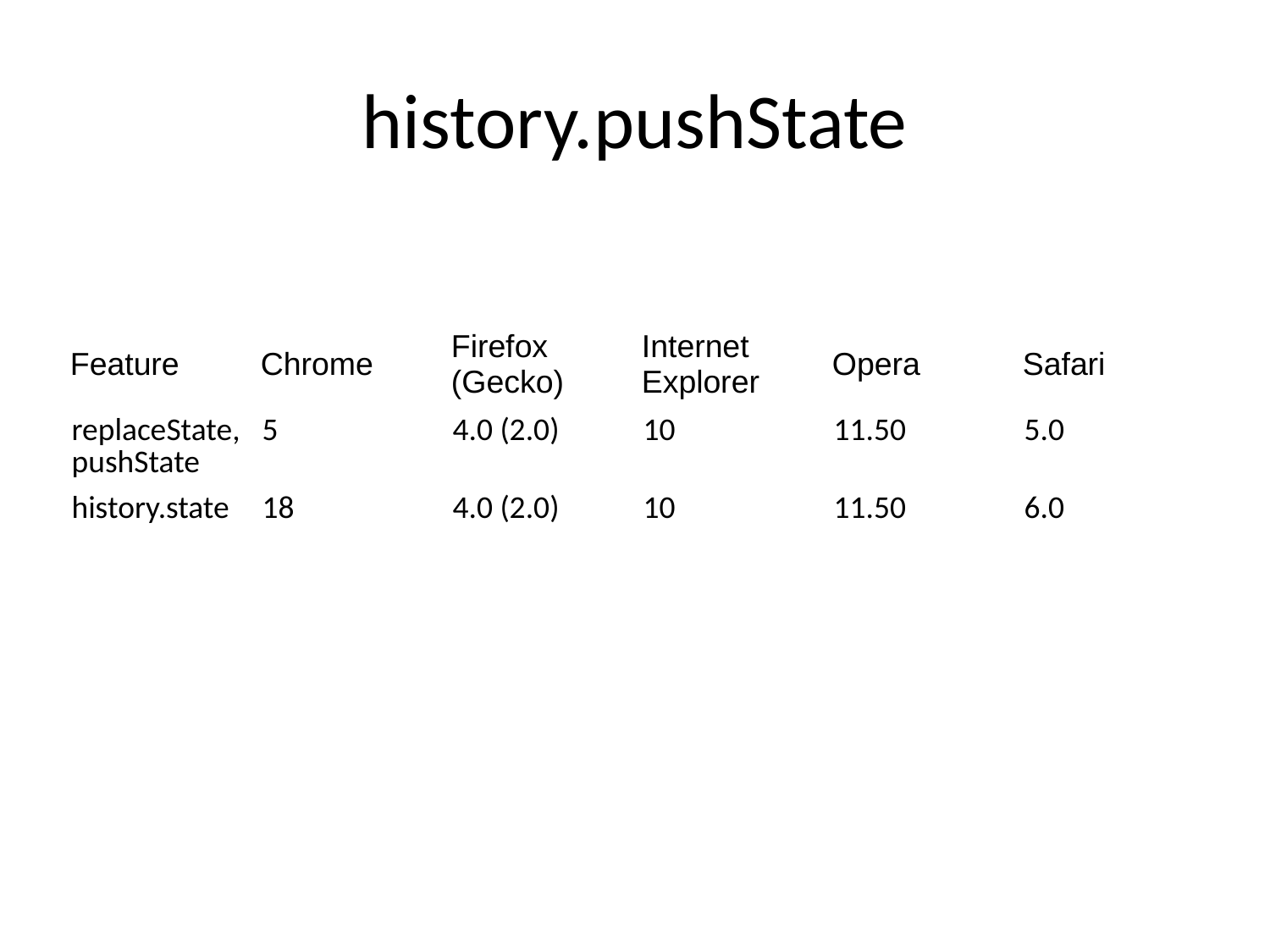

# history.pushState
| Feature | Chrome | Firefox (Gecko) | Internet Explorer | Opera | Safari |
| --- | --- | --- | --- | --- | --- |
| replaceState, pushState | 5 | 4.0 (2.0) | 10 | 11.50 | 5.0 |
| history.state | 18 | 4.0 (2.0) | 10 | 11.50 | 6.0 |